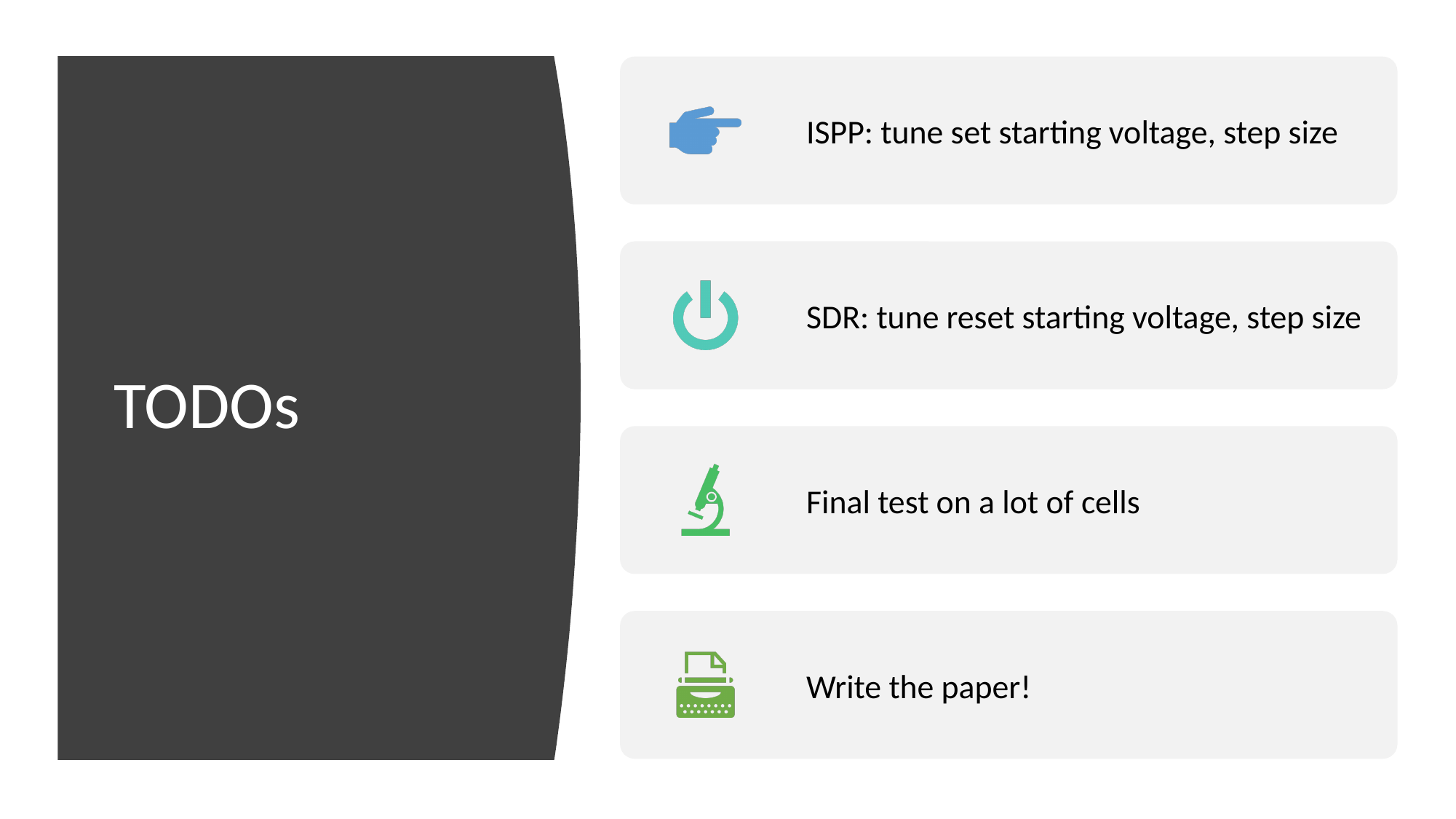

ISPP: tune set starting voltage, step size
SDR: tune reset starting voltage, step size
Final test on a lot of cells
Write the paper!

# TODOs